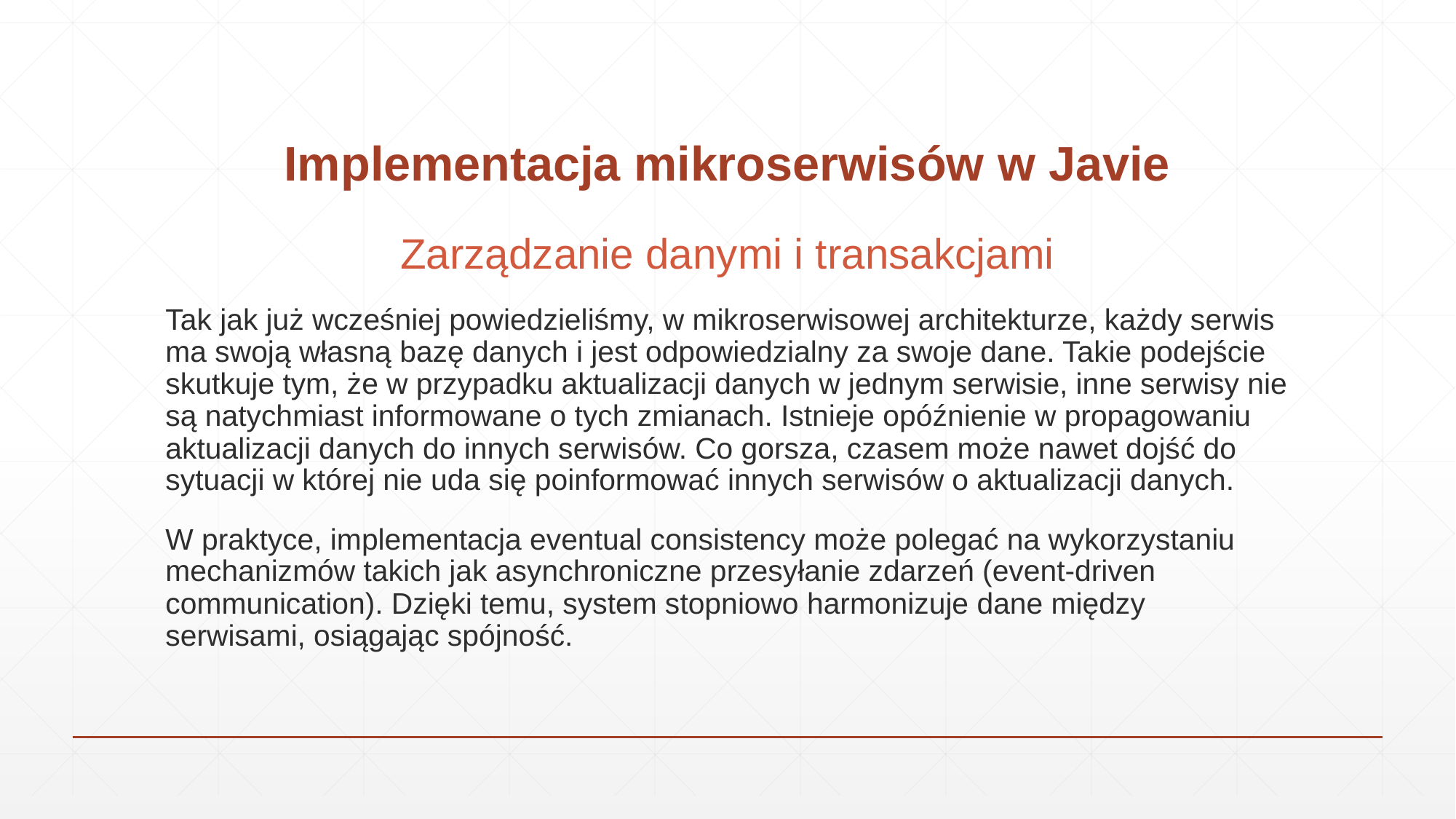

# Implementacja mikroserwisów w Javie
Zarządzanie danymi i transakcjami
Tak jak już wcześniej powiedzieliśmy, w mikroserwisowej architekturze, każdy serwis ma swoją własną bazę danych i jest odpowiedzialny za swoje dane. Takie podejście skutkuje tym, że w przypadku aktualizacji danych w jednym serwisie, inne serwisy nie są natychmiast informowane o tych zmianach. Istnieje opóźnienie w propagowaniu aktualizacji danych do innych serwisów. Co gorsza, czasem może nawet dojść do sytuacji w której nie uda się poinformować innych serwisów o aktualizacji danych.
W praktyce, implementacja eventual consistency może polegać na wykorzystaniu mechanizmów takich jak asynchroniczne przesyłanie zdarzeń (event-driven communication). Dzięki temu, system stopniowo harmonizuje dane między serwisami, osiągając spójność.